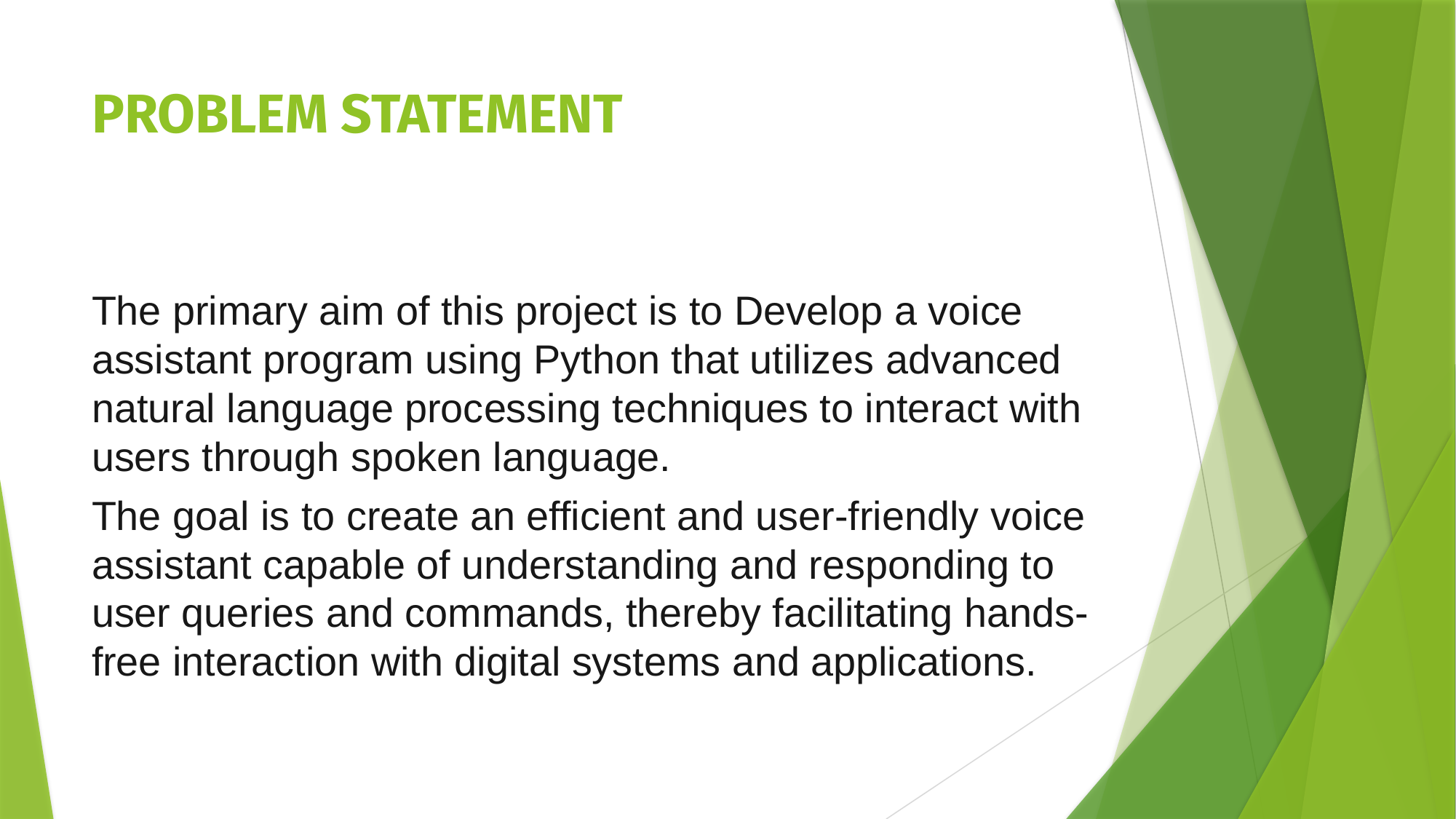

# PROBLEM STATEMENT
The primary aim of this project is to Develop a voice assistant program using Python that utilizes advanced natural language processing techniques to interact with users through spoken language.
The goal is to create an efficient and user-friendly voice assistant capable of understanding and responding to user queries and commands, thereby facilitating hands-free interaction with digital systems and applications.